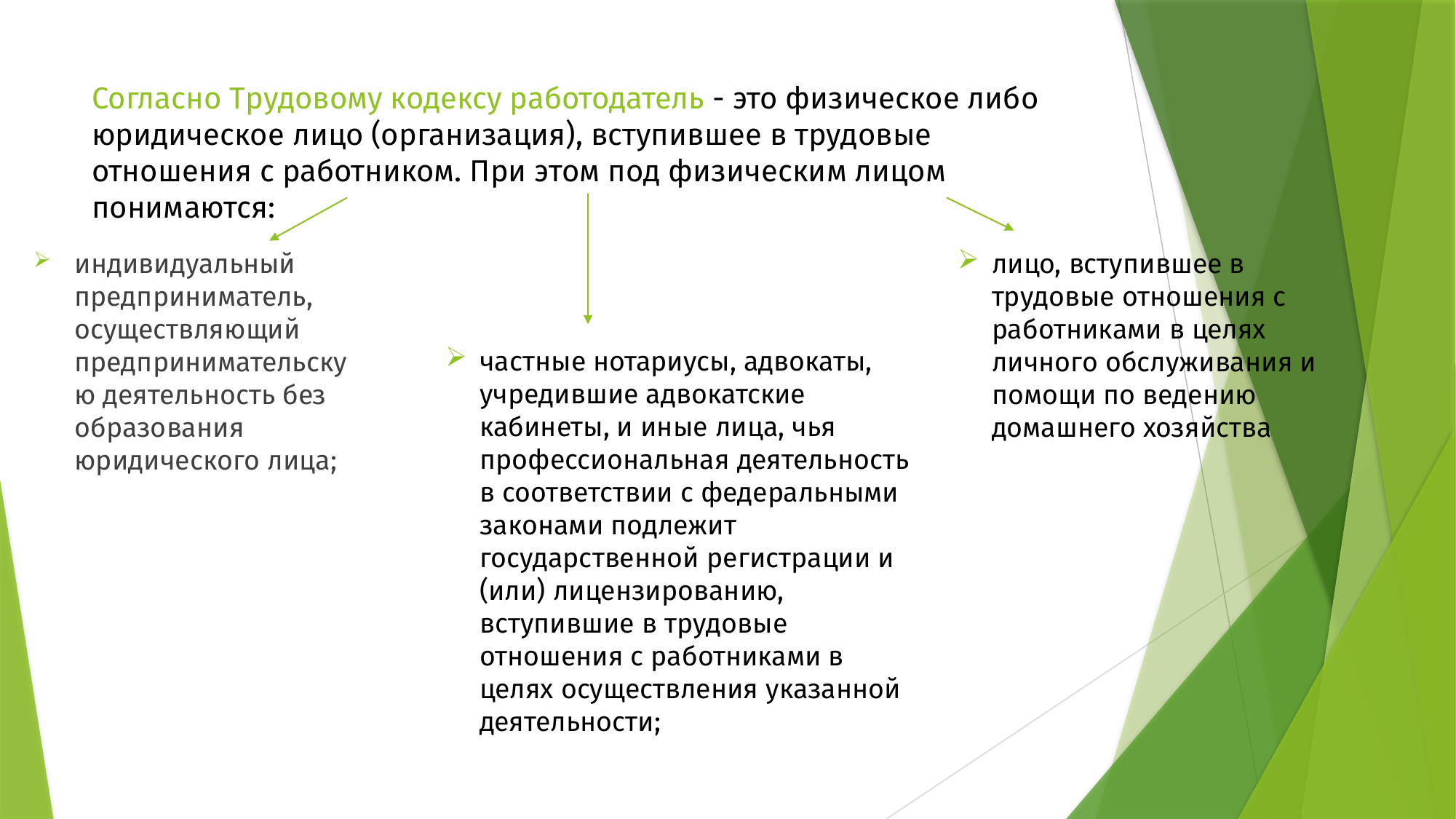

# Согласно Трудовому кодексу работодатель - это физическое либо юридическое лицо (организация), вступившее в трудовые отношения с работником. При этом под физическим лицом понимаются:
индивидуальный предприниматель, осуществляющий предпринимательскую деятельность без образования юридического лица;
лицо, вступившее в трудовые отношения с работниками в целях личного обслуживания и помощи по ведению домашнего хозяйства
частные нотариусы, адвокаты, учредившие адвокатские кабинеты, и иные лица, чья профессиональная деятельность в соответствии с федеральными законами подлежит государственной регистрации и (или) лицензированию, вступившие в трудовые отношения с работниками в целях осуществления указанной деятельности;